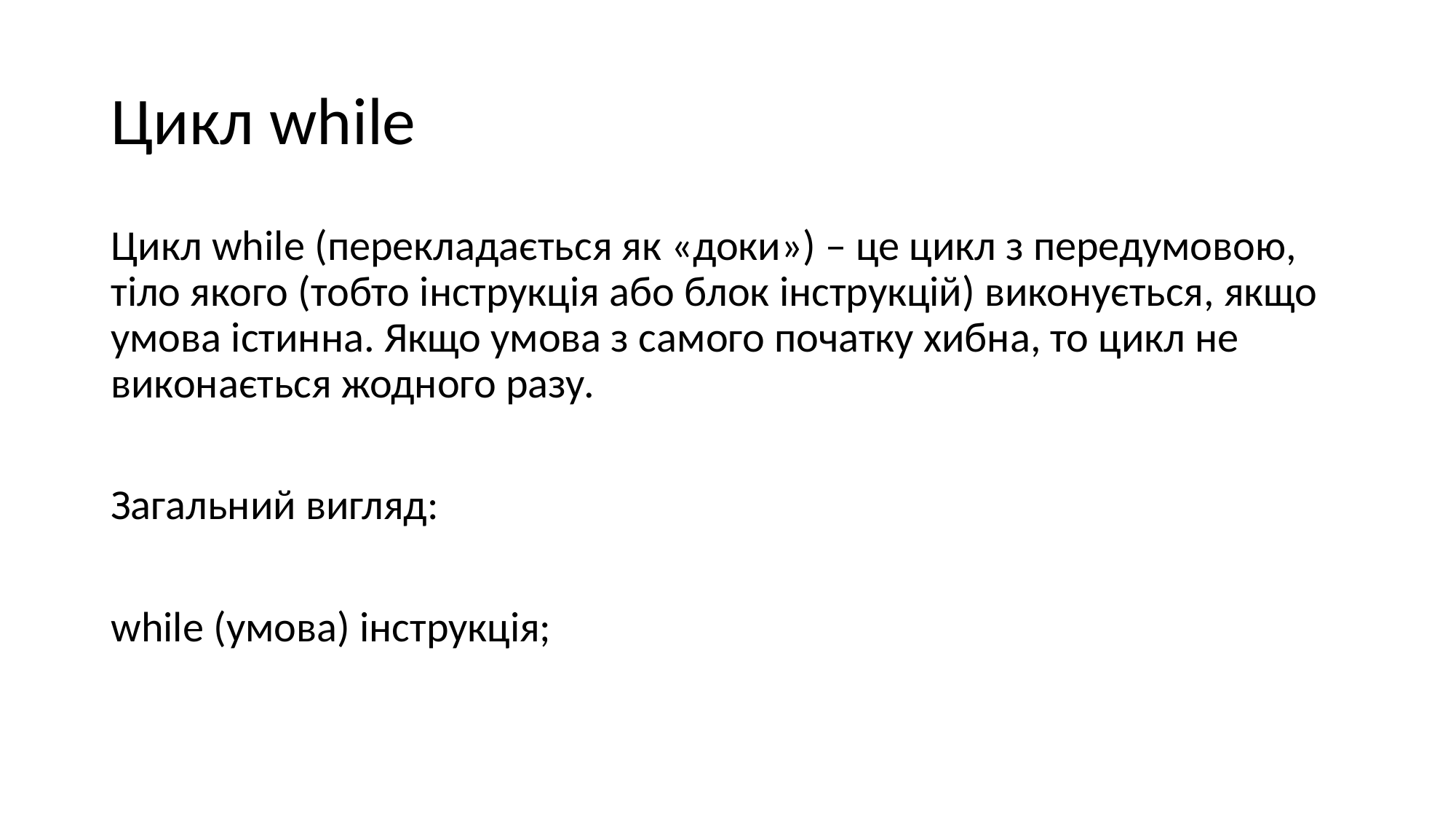

# Цикл while
Цикл while (перекладається як «доки») – це цикл з передумовою, тіло якого (тобто інструкція або блок інструкцій) виконується, якщо умова істинна. Якщо умова з самого початку хибна, то цикл не виконається жодного разу.

Загальний вигляд:

while (умова) інструкція;